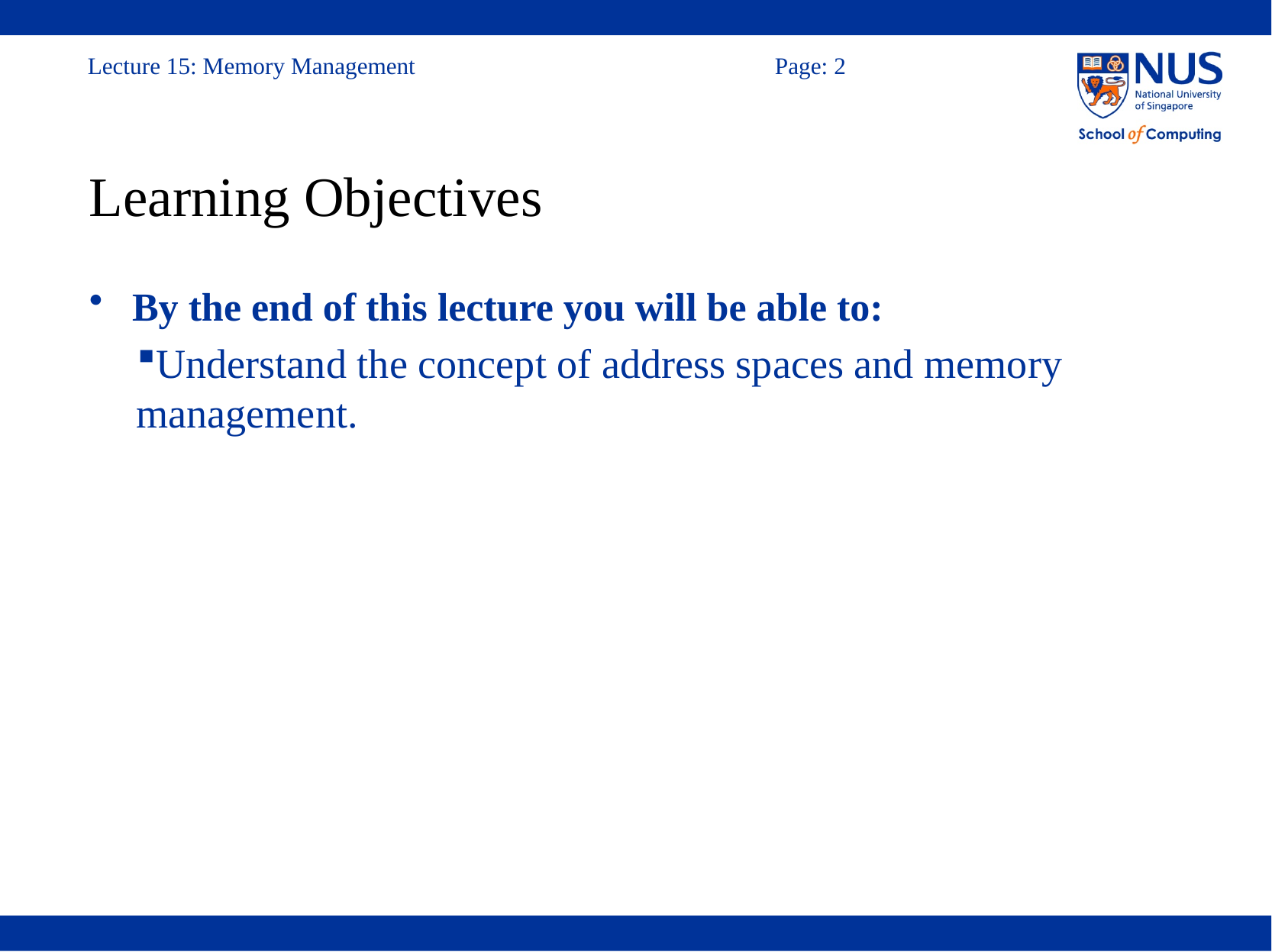

# Learning Objectives
By the end of this lecture you will be able to:
Understand the concept of address spaces and memory management.